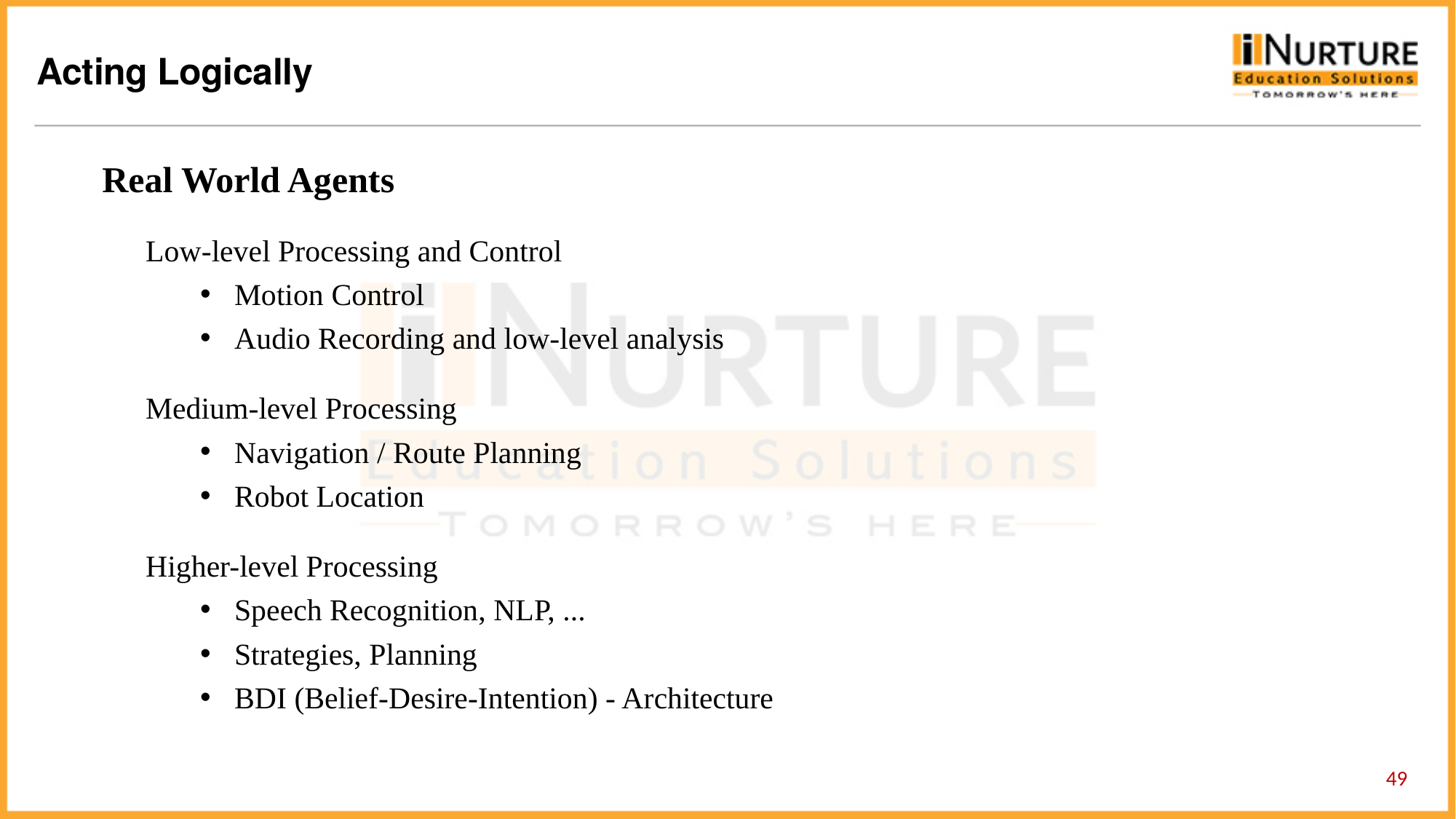

Real World Agents
Low-level Processing and Control
Motion Control
Audio Recording and low-level analysis
Medium-level Processing
Navigation / Route Planning
Robot Location
Higher-level Processing
Speech Recognition, NLP, ...
Strategies, Planning
BDI (Belief-Desire-Intention) - Architecture